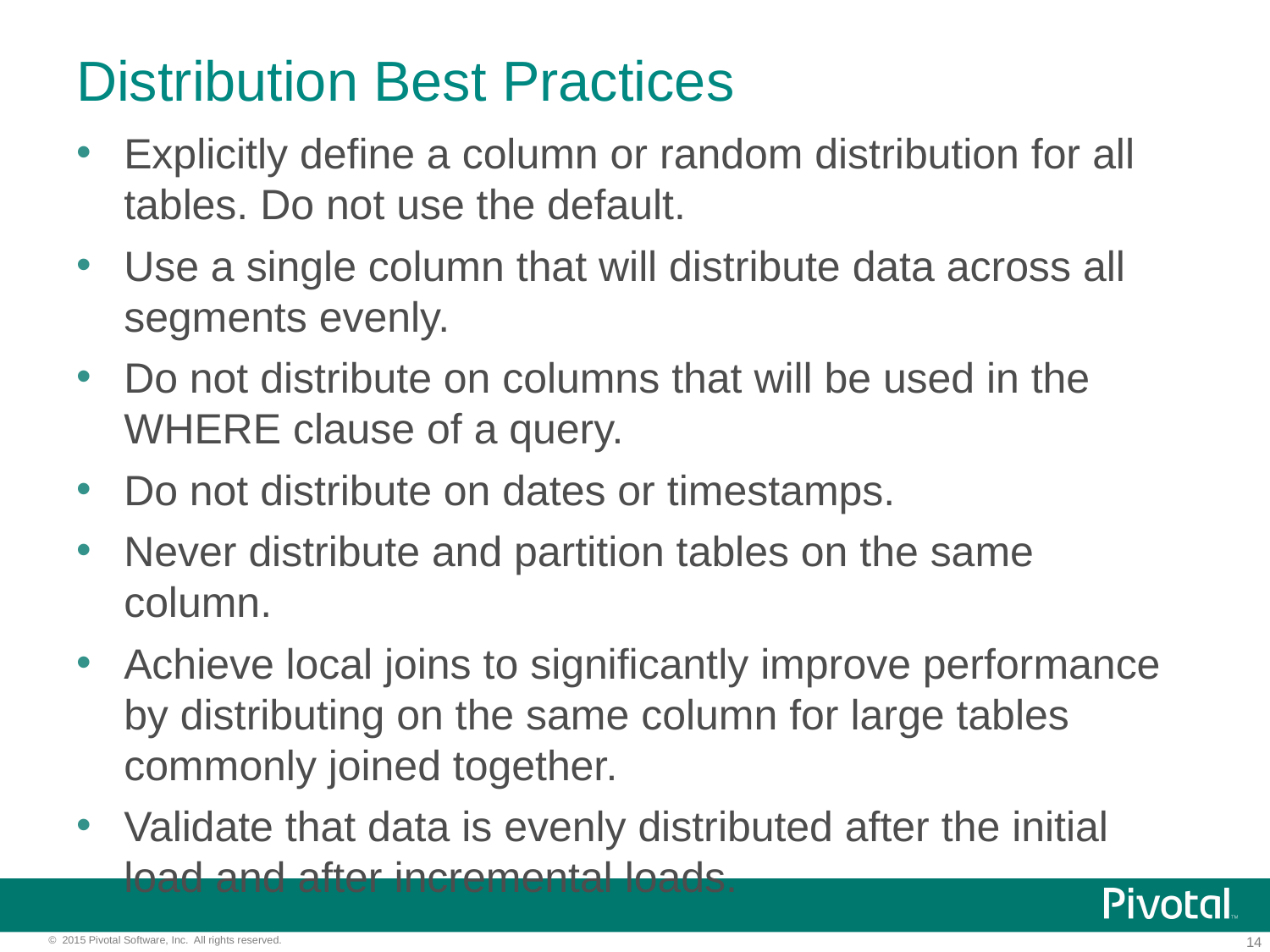

# Distribution Best Practices

Explicitly define a column or random distribution for all tables. Do not use the default.
Use a single column that will distribute data across all segments evenly.
Do not distribute on columns that will be used in the WHERE clause of a query.
Do not distribute on dates or timestamps.
Never distribute and partition tables on the same column.
Achieve local joins to significantly improve performance by distributing on the same column for large tables commonly joined together.
Validate that data is evenly distributed after the initial load and after incremental loads.